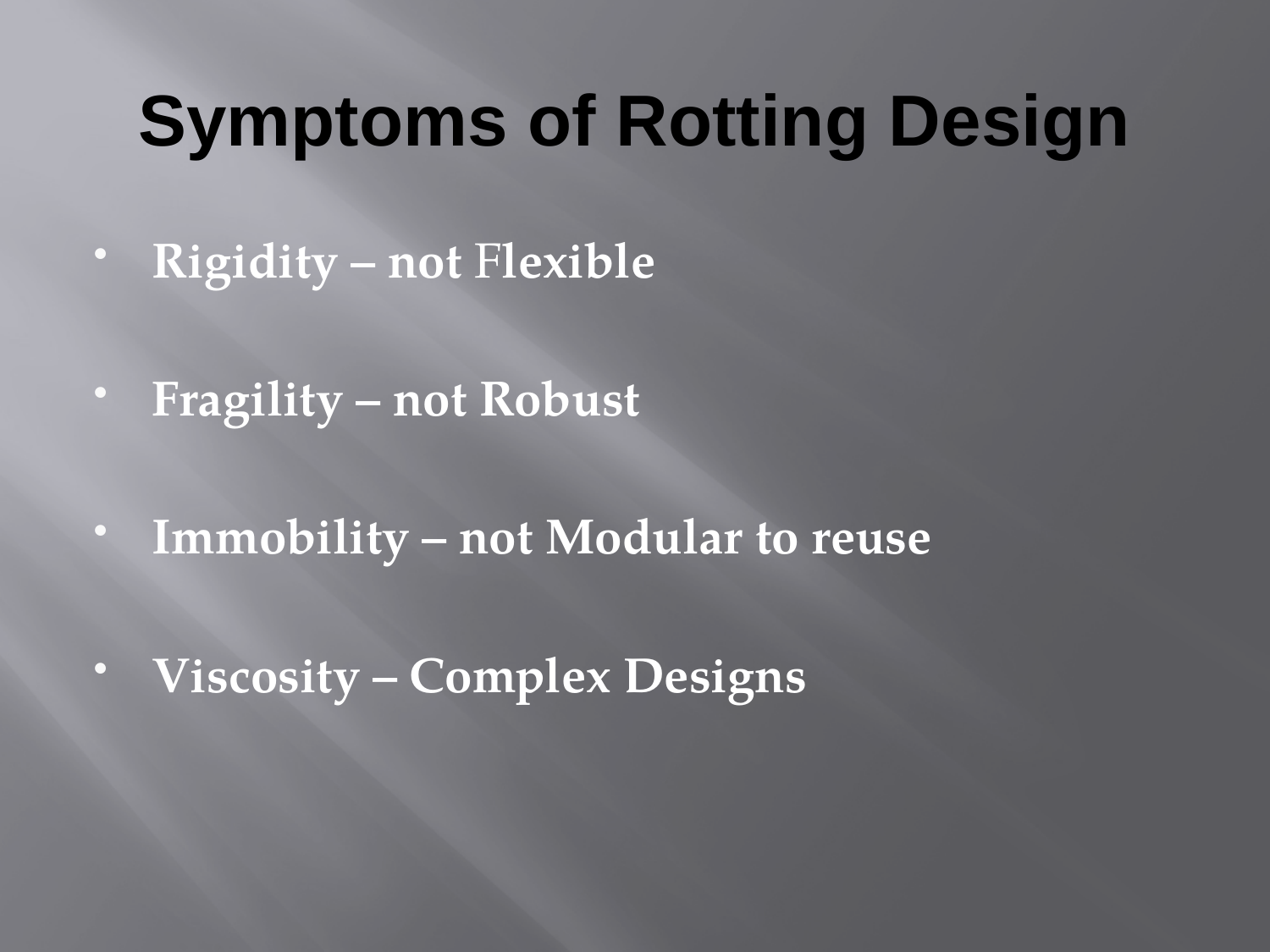

# Symptoms of Rotting Design
Rigidity – not Flexible

Fragility – not Robust

Immobility – not Modular to reuse

Viscosity – Complex Designs